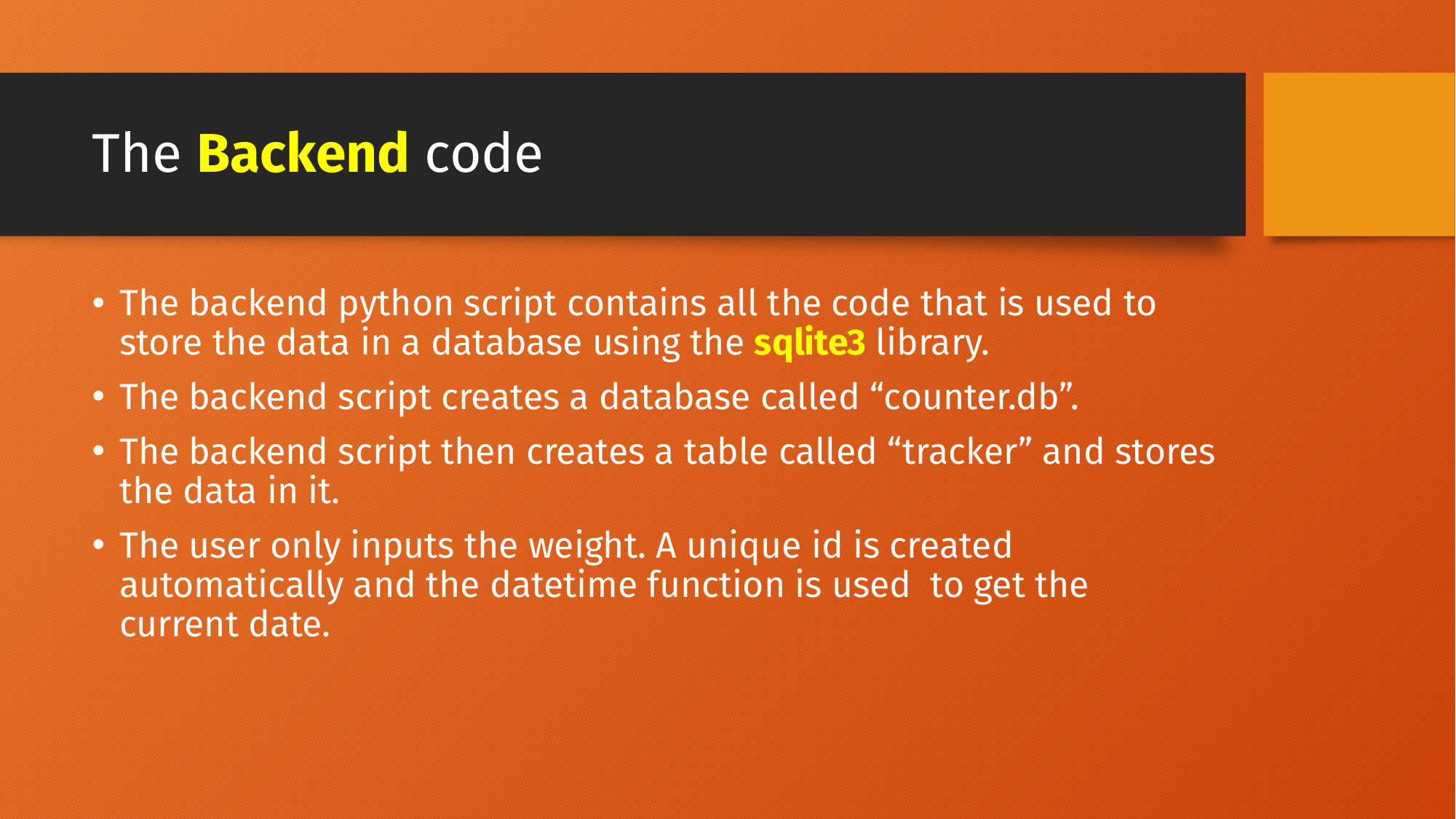

# The Backend code
The backend python script contains all the code that is used to store the data in a database using the sqlite3 library.
The backend script creates a database called “counter.db”.
The backend script then creates a table called “tracker” and stores the data in it.
The user only inputs the weight. A unique id is created automatically and the datetime function is used  to get the current date.